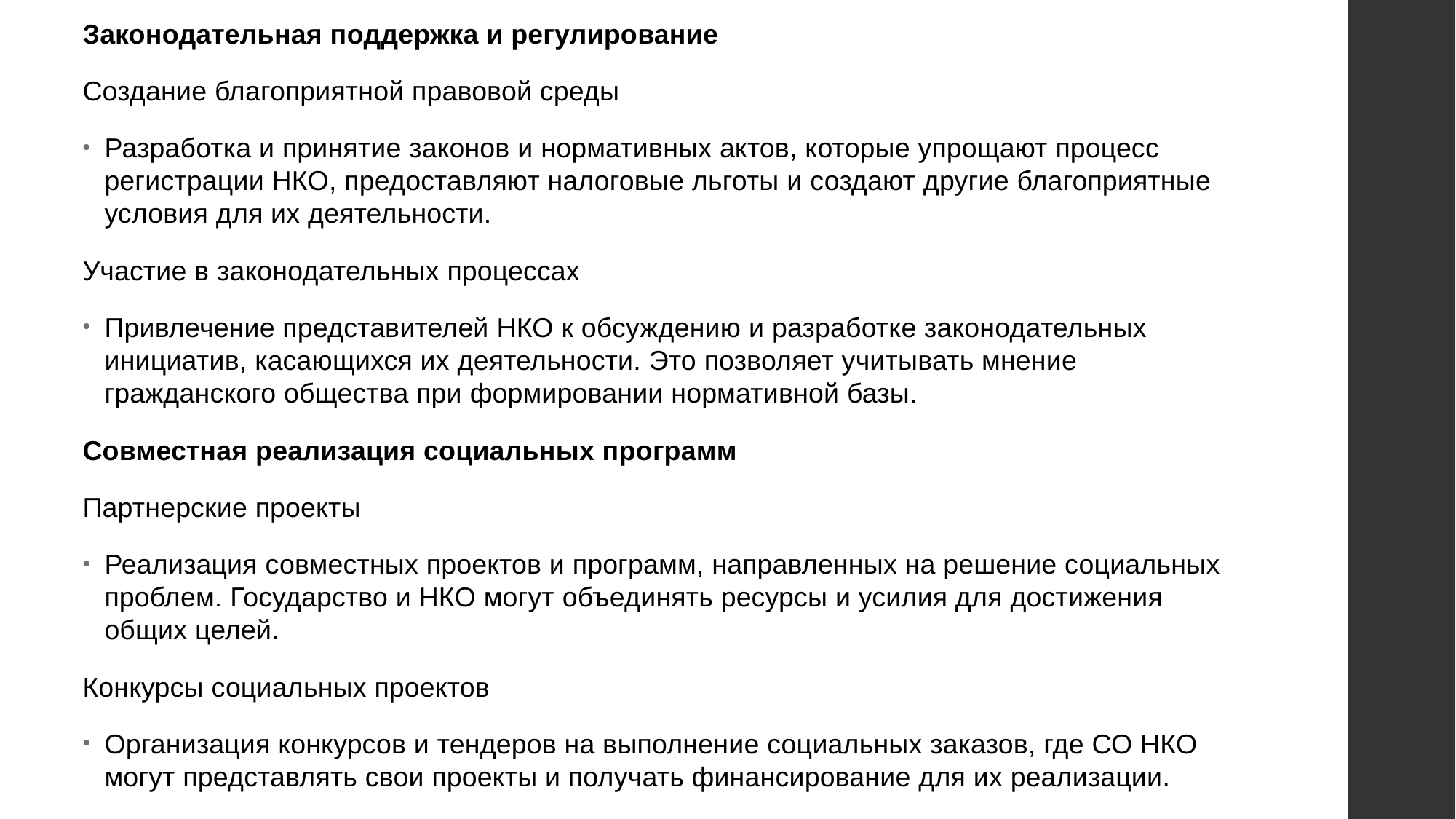

Законодательная поддержка и регулирование
Создание благоприятной правовой среды
Разработка и принятие законов и нормативных актов, которые упрощают процесс регистрации НКО, предоставляют налоговые льготы и создают другие благоприятные условия для их деятельности.
Участие в законодательных процессах
Привлечение представителей НКО к обсуждению и разработке законодательных инициатив, касающихся их деятельности. Это позволяет учитывать мнение гражданского общества при формировании нормативной базы.
Совместная реализация социальных программ
Партнерские проекты
Реализация совместных проектов и программ, направленных на решение социальных проблем. Государство и НКО могут объединять ресурсы и усилия для достижения общих целей.
Конкурсы социальных проектов
Организация конкурсов и тендеров на выполнение социальных заказов, где СО НКО могут представлять свои проекты и получать финансирование для их реализации.